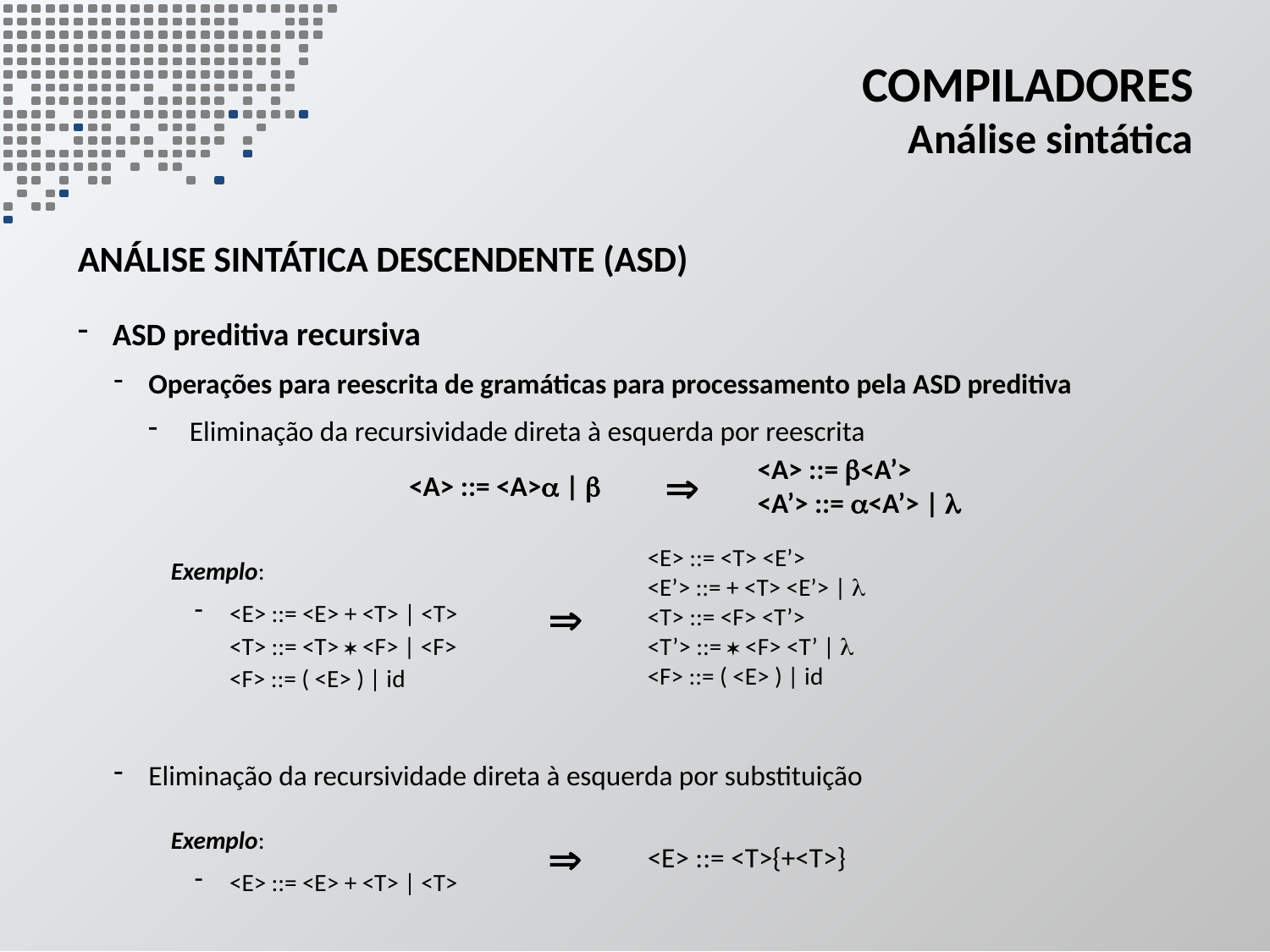

# Compiladores Análise sintática
análise sintática descendente (ASD)
ASD preditiva recursiva
Operações para reescrita de gramáticas para processamento pela ASD preditiva
 Eliminação da recursividade direta à esquerda por reescrita

Exemplo:
<E> ::= <E> + <T> | <T>
<T> ::= <T> ∗ <F> | <F>
<F> ::= ( <E> ) | id

Eliminação da recursividade direta à esquerda por substituição
Exemplo:
<E> ::= <E> + <T> | <T>

<A> ::= β<A’>
<A’> ::= α<A’> | λ
⇒
<A> ::= <A>α | β
<E> ::= <T> <E’>
<E’> ::= + <T> <E’> | λ
<T> ::= <F> <T’>
<T’> ::= ∗ <F> <T’ | λ
<F> ::= ( <E> ) | id
⇒
⇒
<E> ::= <T>{+<T>}